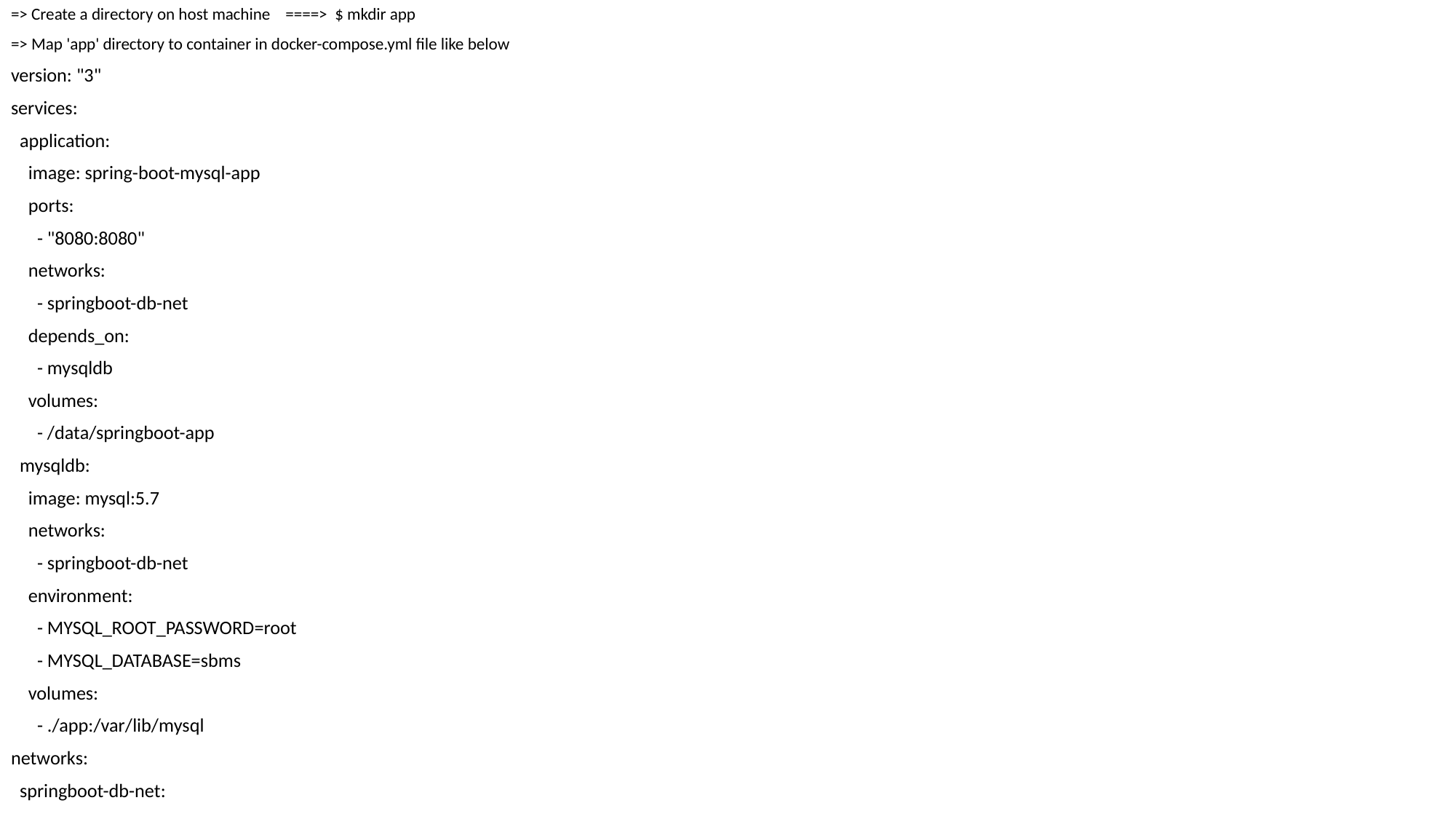

=> Create a directory on host machine    ====>  $ mkdir app
=> Map 'app' directory to container in docker-compose.yml file like below
version: "3"
services:
  application:
    image: spring-boot-mysql-app
    ports:
      - "8080:8080"
    networks:
      - springboot-db-net
    depends_on:
      - mysqldb
    volumes:
      - /data/springboot-app
  mysqldb:
    image: mysql:5.7
    networks:
      - springboot-db-net
    environment:
      - MYSQL_ROOT_PASSWORD=root
      - MYSQL_DATABASE=sbms
    volumes:
      - ./app:/var/lib/mysql
networks:
  springboot-db-net: